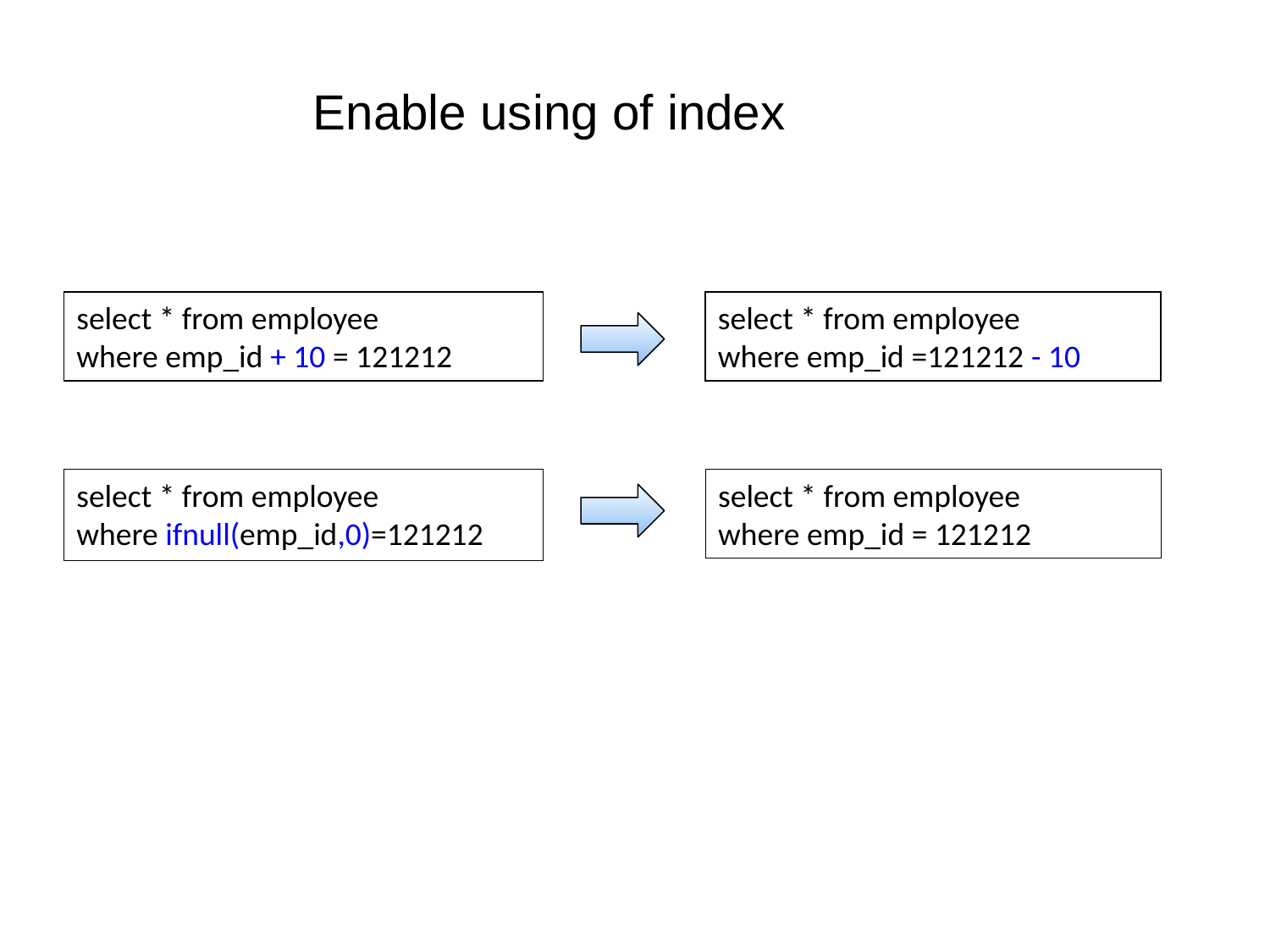

Enable using of index
select * from employee
where emp_id + 10 = 121212

select * from employee
where emp_id =121212 - 10

select * from employee
where emp_id = 121212

select * from employee
where ifnull(emp_id,0)=121212